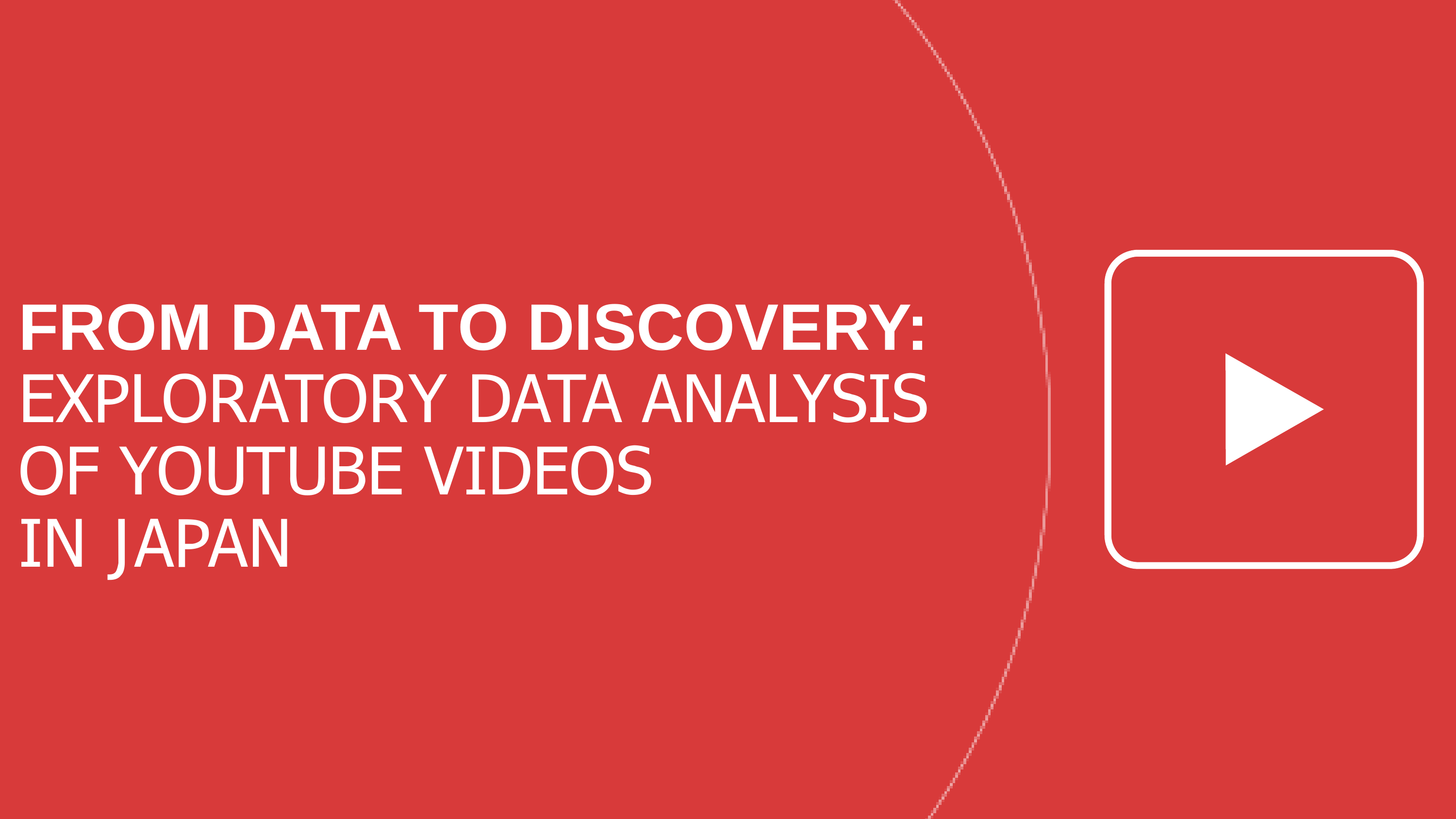

FROM DATA TO DISCOVERY:
EXPLORATORY DATA ANALYSIS OF YOUTUBE VIDEOS
IN JAPAN